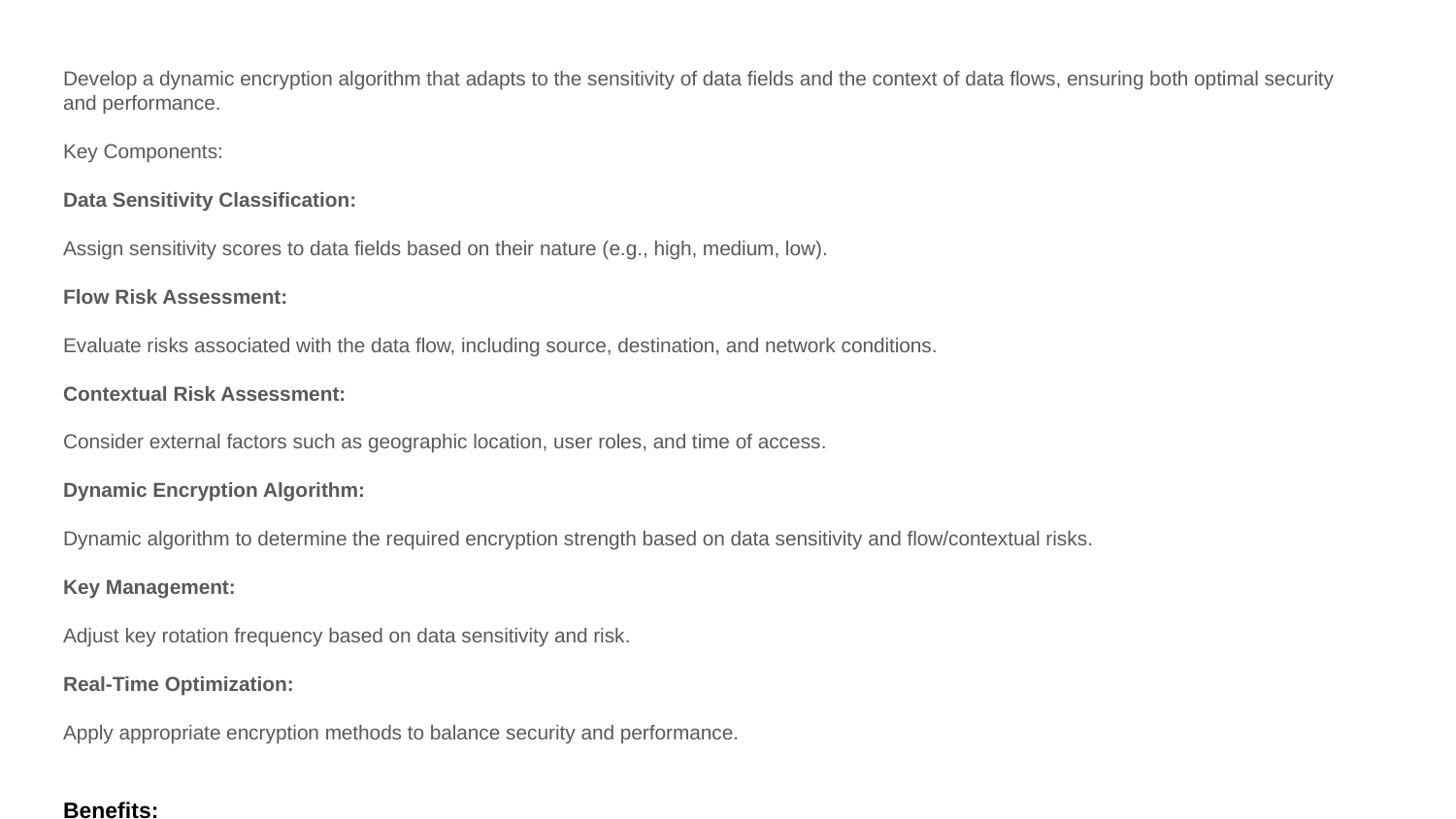

Develop a dynamic encryption algorithm that adapts to the sensitivity of data fields and the context of data flows, ensuring both optimal security and performance.

Key Components:

Data Sensitivity Classification:

Assign sensitivity scores to data fields based on their nature (e.g., high, medium, low).

Flow Risk Assessment:

Evaluate risks associated with the data flow, including source, destination, and network conditions.

Contextual Risk Assessment:

Consider external factors such as geographic location, user roles, and time of access.

Dynamic Encryption Algorithm:

Dynamic algorithm to determine the required encryption strength based on data sensitivity and flow/contextual risks.

Key Management:

Adjust key rotation frequency based on data sensitivity and risk.

Real-Time Optimization:

Apply appropriate encryption methods to balance security and performance.

Benefits:
Enhanced Security: Tailors encryption based on sensitivity and risk.
Optimized Performance: Reduces processing overhead by adapting encryption methods.
Scalability: Effective for diverse data environments and high-volume flows